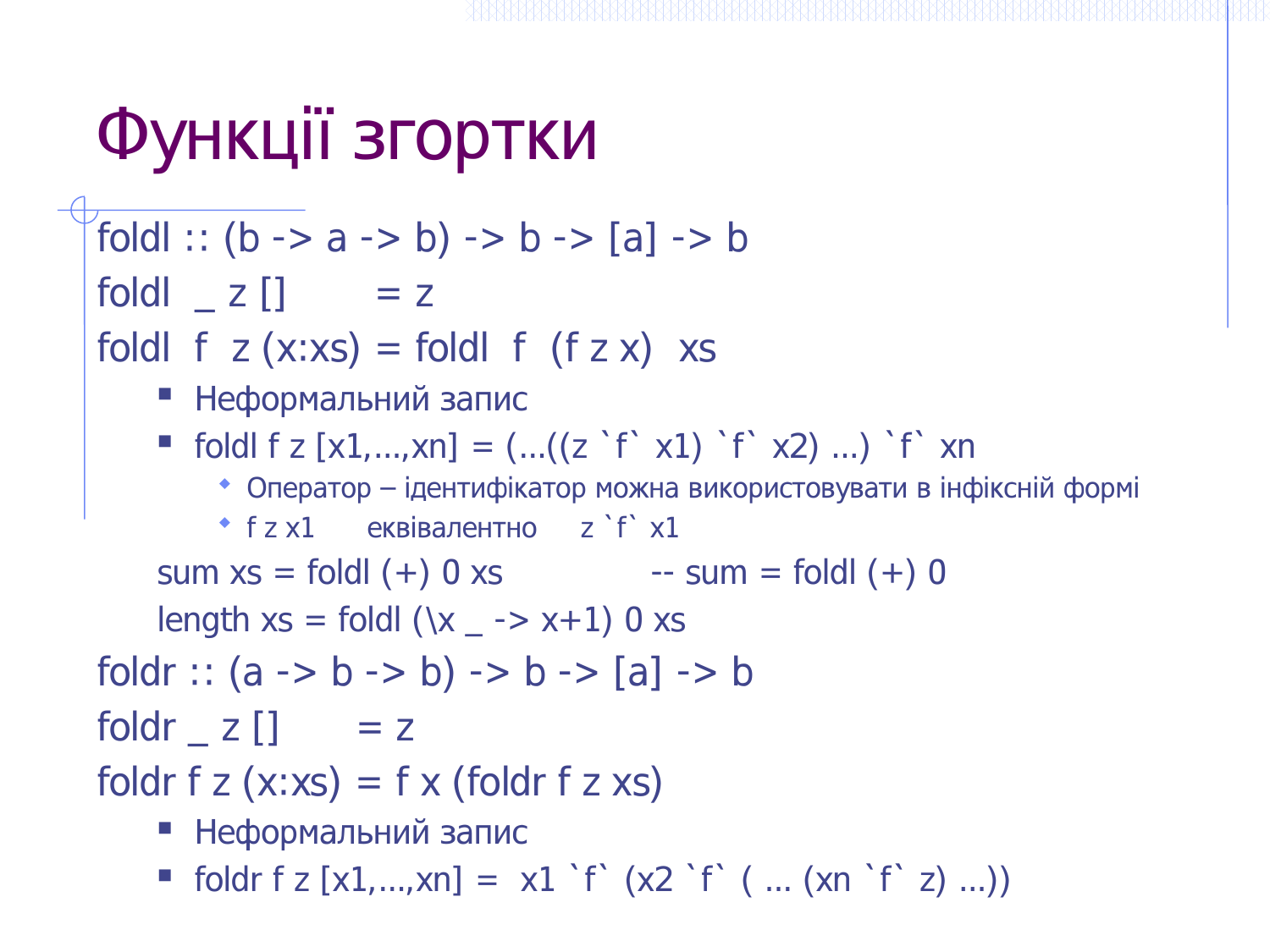

# Функції згортки
foldl :: (b -> a -> b) -> b -> [a] -> b
foldl  _ z []       = z
foldl  f  z (x:xs) = foldl  f  (f z x)  xs
Неформальний запис
foldl f z [x1,…,xn] = (…((z `f` x1) `f` x2) …) `f` xn
Оператор – ідентифікатор можна використовувати в інфіксній формі
f z x1      еквівалентно     z `f` x1
sum xs = foldl (+) 0 xs              -- sum = foldl (+) 0
length xs = foldl (\x _ -> x+1) 0 xs
foldr :: (a -> b -> b) -> b -> [a] -> b
foldr _ z []      = z
foldr f z (x:xs) = f x (foldr f z xs)
Неформальний запис
foldr f z [x1,…,xn] =  x1 `f` (x2 `f` ( … (xn `f` z) …))